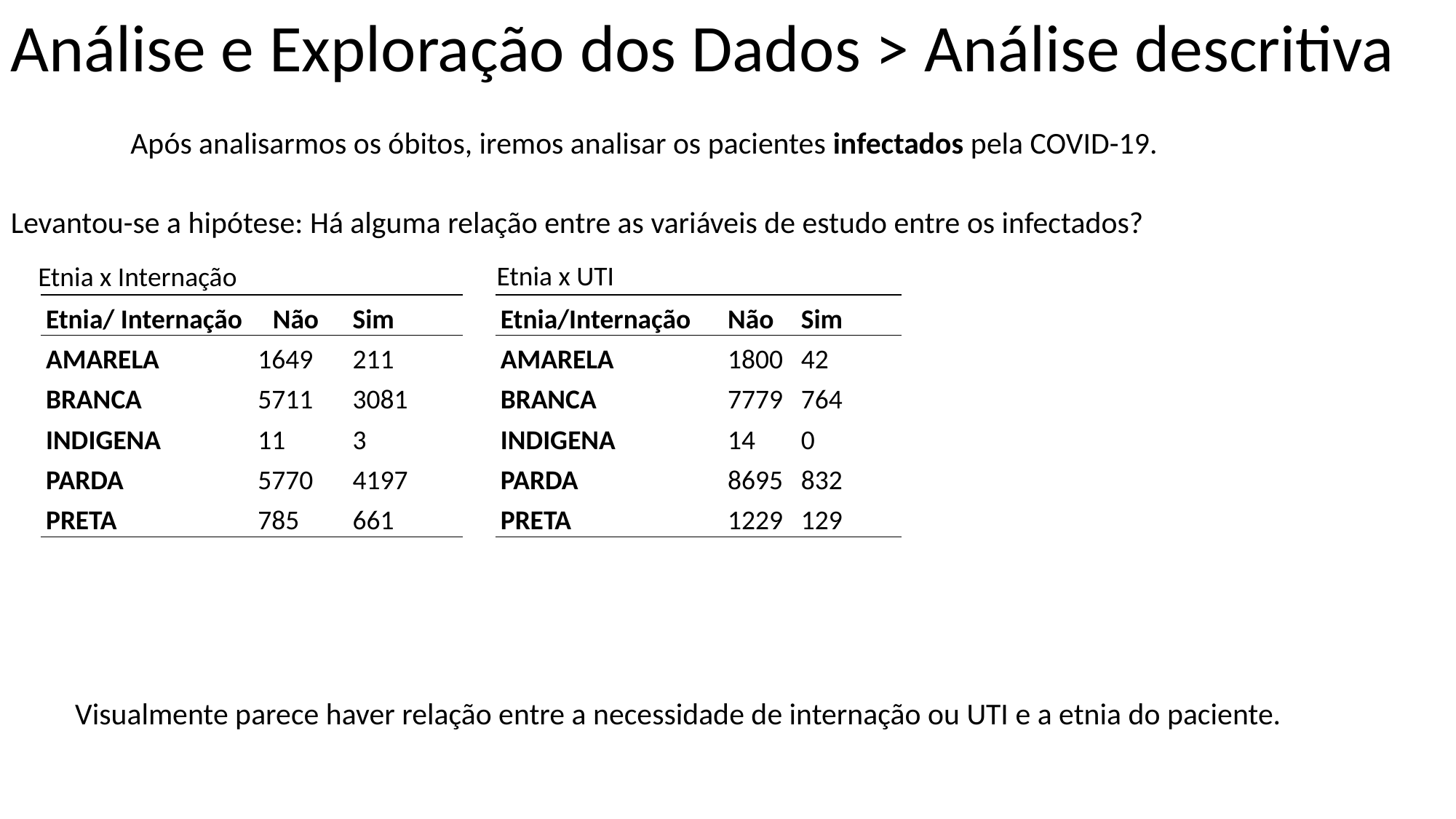

Análise e Exploração dos Dados > Análise descritiva
	Após analisarmos os óbitos, iremos analisar os pacientes infectados pela COVID-19.
Levantou-se a hipótese: Há alguma relação entre as variáveis de estudo entre os infectados?
Etnia x UTI
Etnia x Internação
| Etnia/ Internação |  | Não | Sim |
| --- | --- | --- | --- |
| AMARELA | 1649 |  | 211 |
| BRANCA | 5711 |  | 3081 |
| INDIGENA | 11 |  | 3 |
| PARDA | 5770 |  | 4197 |
| PRETA | 785 |  | 661 |
| Etnia/Internação | Não | Sim |
| --- | --- | --- |
| AMARELA | 1800 | 42 |
| BRANCA | 7779 | 764 |
| INDIGENA | 14 | 0 |
| PARDA | 8695 | 832 |
| PRETA | 1229 | 129 |
Visualmente parece haver relação entre a necessidade de internação ou UTI e a etnia do paciente.